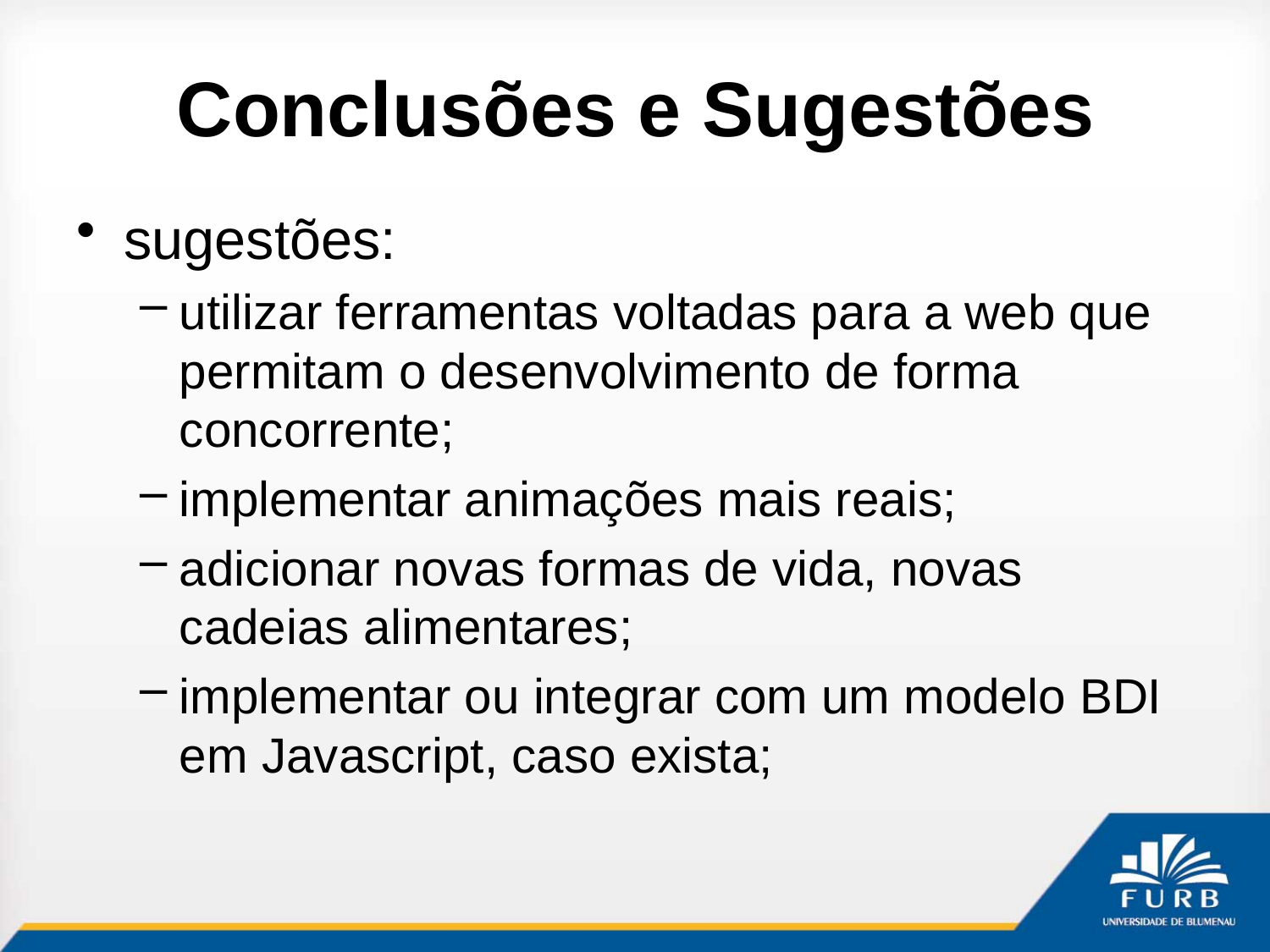

# Conclusões e Sugestões
sugestões:
utilizar ferramentas voltadas para a web que permitam o desenvolvimento de forma concorrente;
implementar animações mais reais;
adicionar novas formas de vida, novas cadeias alimentares;
implementar ou integrar com um modelo BDI em Javascript, caso exista;